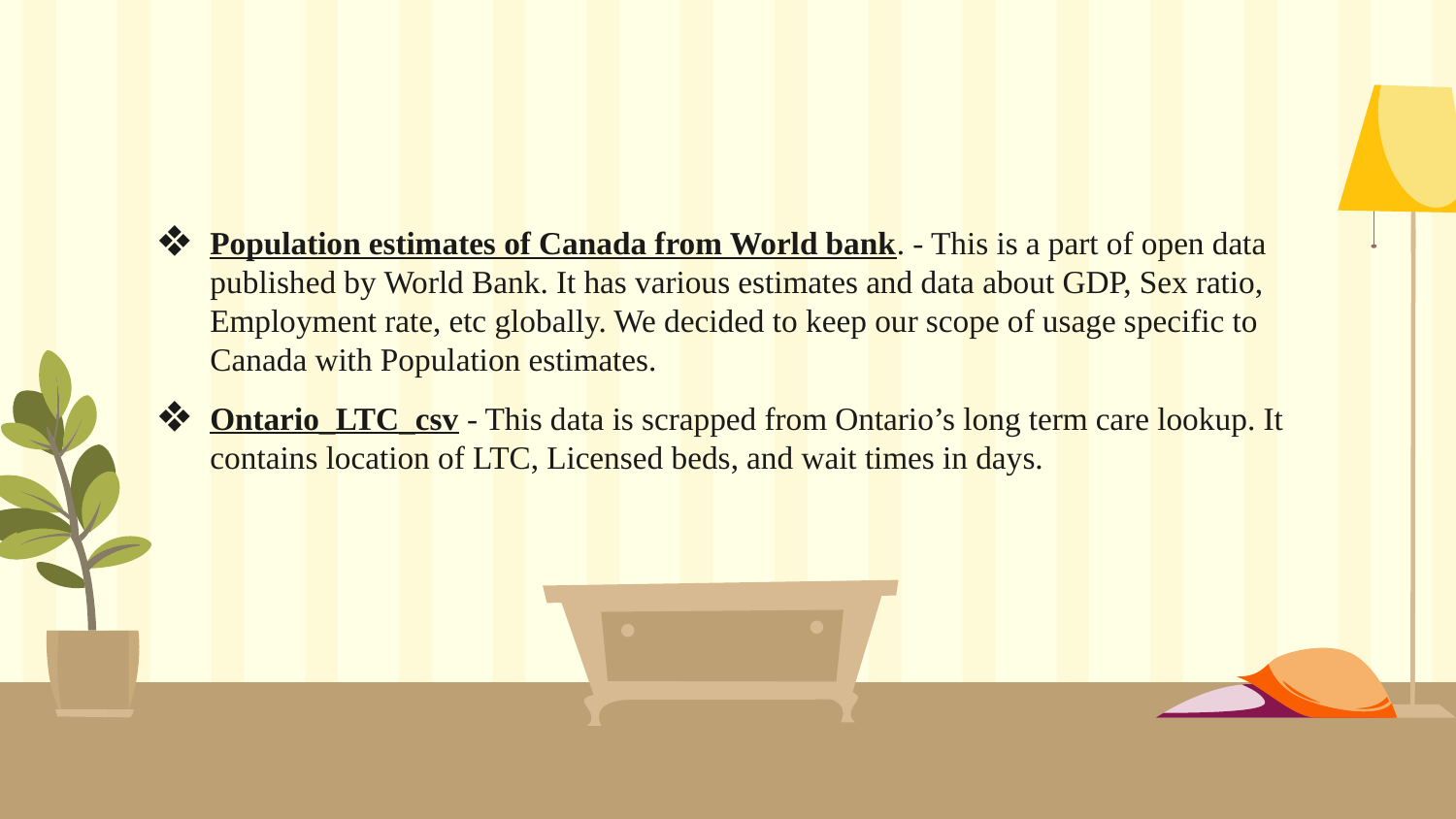

Population estimates of Canada from World bank. - This is a part of open data published by World Bank. It has various estimates and data about GDP, Sex ratio, Employment rate, etc globally. We decided to keep our scope of usage specific to Canada with Population estimates.
Ontario_LTC_csv - This data is scrapped from Ontario’s long term care lookup. It contains location of LTC, Licensed beds, and wait times in days.